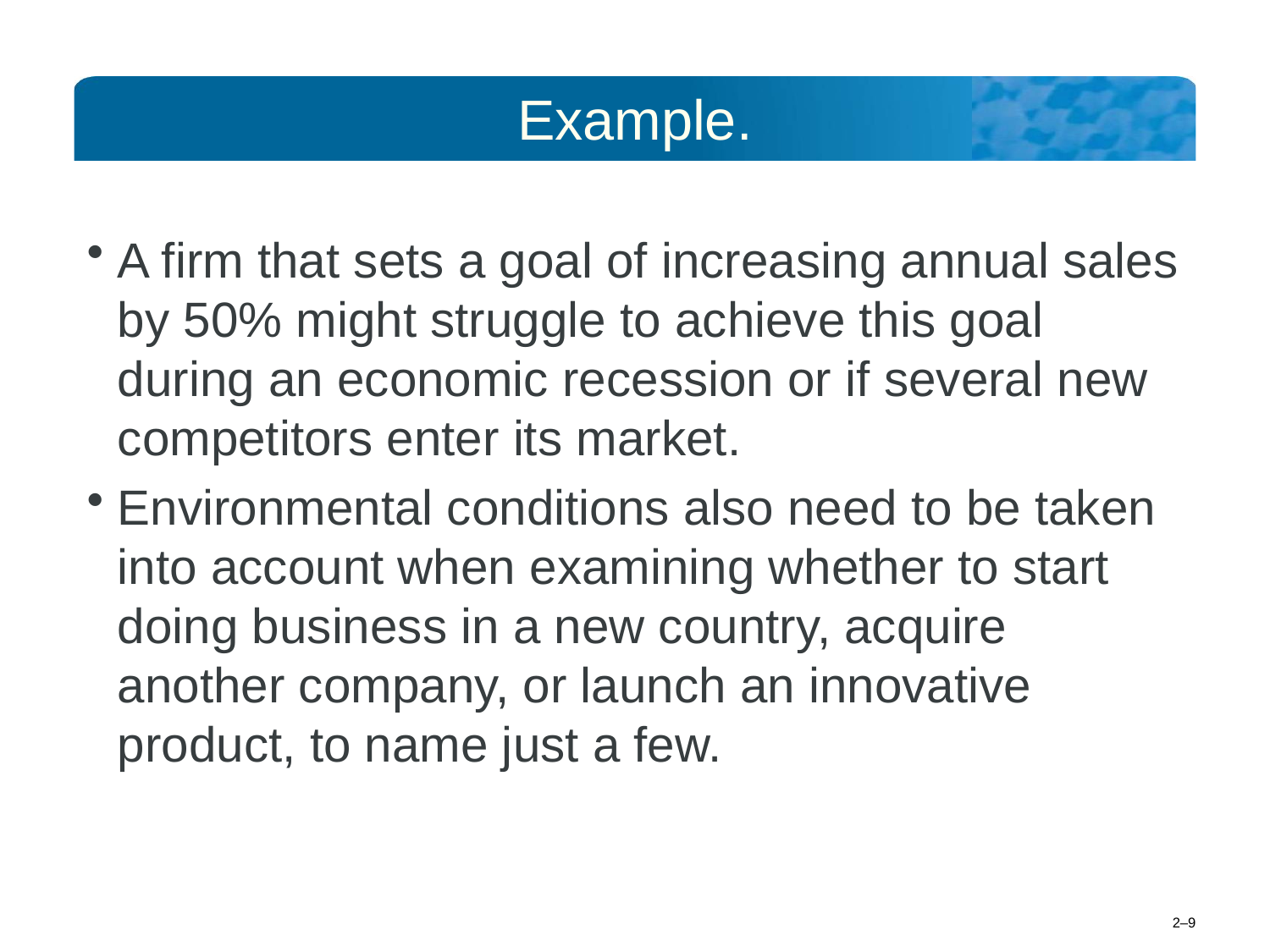

# Example.
A firm that sets a goal of increasing annual sales by 50% might struggle to achieve this goal during an economic recession or if several new competitors enter its market.
Environmental conditions also need to be taken into account when examining whether to start doing business in a new country, acquire another company, or launch an innovative product, to name just a few.
2–9